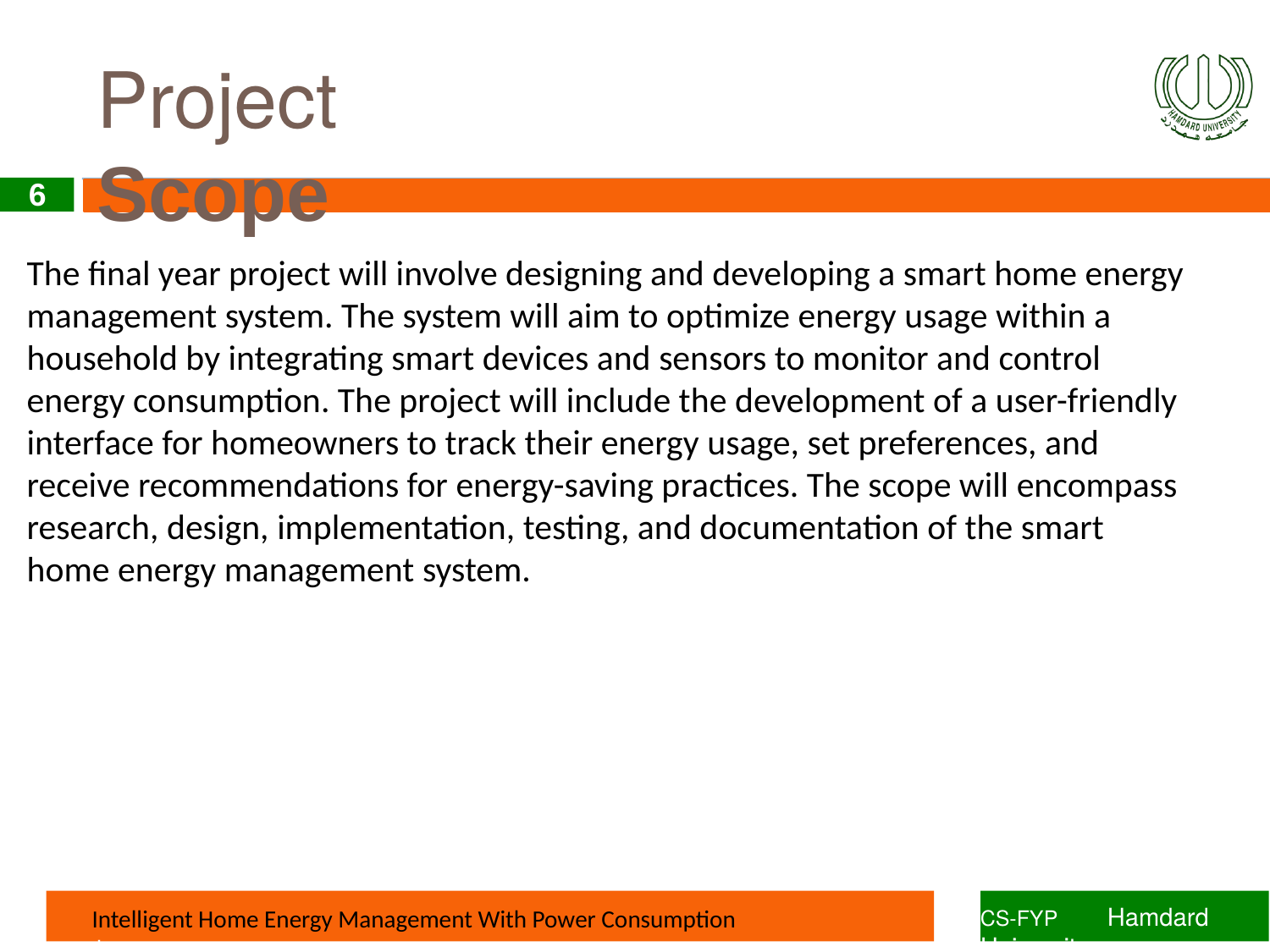

# Project Scope
6

The final year project will involve designing and developing a smart home energy management system. The system will aim to optimize energy usage within a household by integrating smart devices and sensors to monitor and control energy consumption. The project will include the development of a user-friendly interface for homeowners to track their energy usage, set preferences, and receive recommendations for energy-saving practices. The scope will encompass research, design, implementation, testing, and documentation of the smart home energy management system.

Sentimental Analysis during Video Conference
Sentimental Analysis during Video Conference
Sentimental Analysis during Video Conference
Sentimental Analysis during Video Conference
CS-FYP
Hamdard University
 Intelligent Home Energy Management With Power Consumption
CS-FYP	Hamdard University
Project name here
Project name here
Project name here
Project name here
Project name here